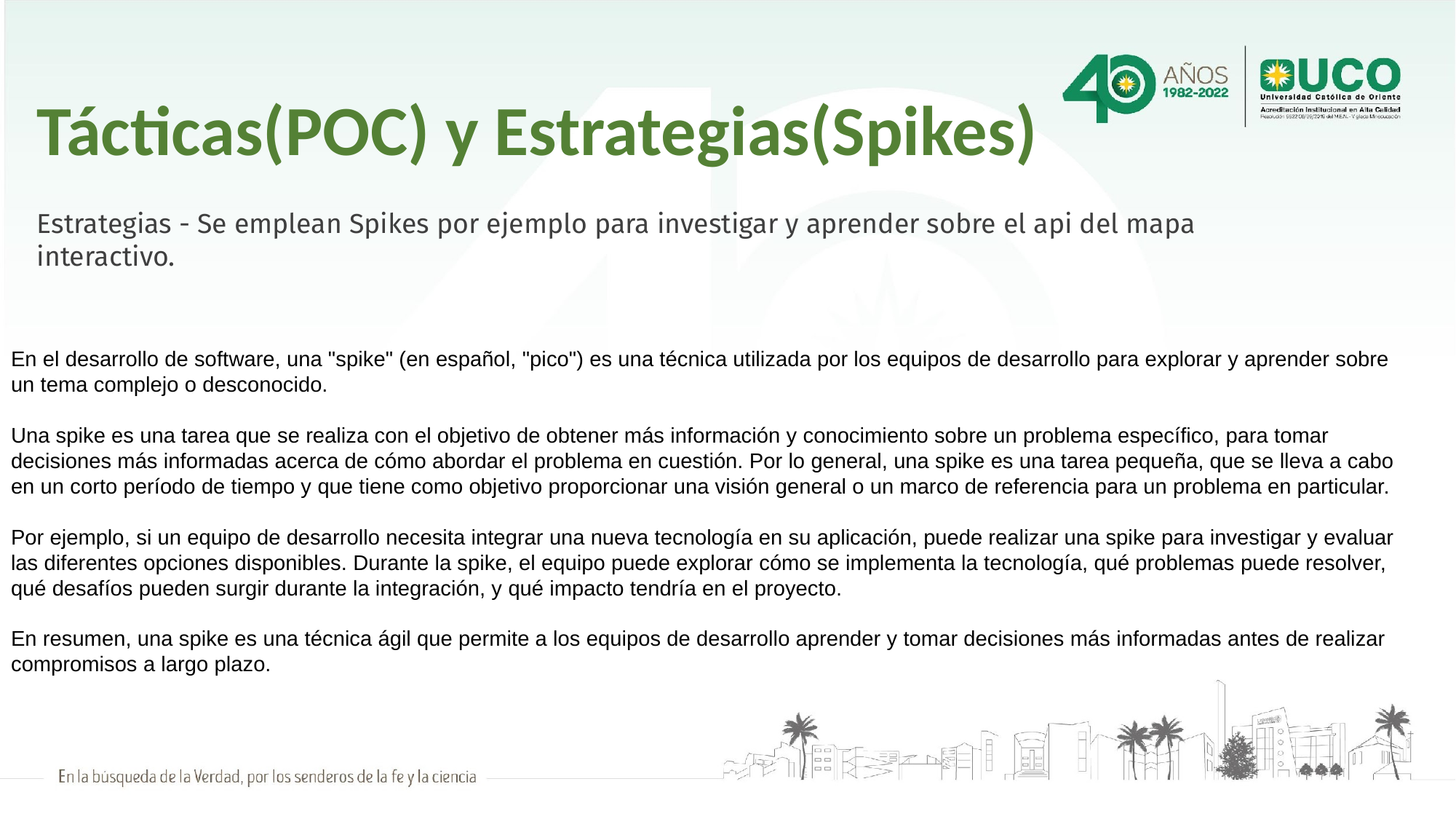

# Tácticas(POC) y Estrategias(Spikes)
Estrategias - Se emplean Spikes por ejemplo para investigar y aprender sobre el api del mapa interactivo.

En el desarrollo de software, una "spike" (en español, "pico") es una técnica utilizada por los equipos de desarrollo para explorar y aprender sobre un tema complejo o desconocido.

Una spike es una tarea que se realiza con el objetivo de obtener más información y conocimiento sobre un problema específico, para tomar decisiones más informadas acerca de cómo abordar el problema en cuestión. Por lo general, una spike es una tarea pequeña, que se lleva a cabo en un corto período de tiempo y que tiene como objetivo proporcionar una visión general o un marco de referencia para un problema en particular.

Por ejemplo, si un equipo de desarrollo necesita integrar una nueva tecnología en su aplicación, puede realizar una spike para investigar y evaluar las diferentes opciones disponibles. Durante la spike, el equipo puede explorar cómo se implementa la tecnología, qué problemas puede resolver, qué desafíos pueden surgir durante la integración, y qué impacto tendría en el proyecto.

En resumen, una spike es una técnica ágil que permite a los equipos de desarrollo aprender y tomar decisiones más informadas antes de realizar compromisos a largo plazo.